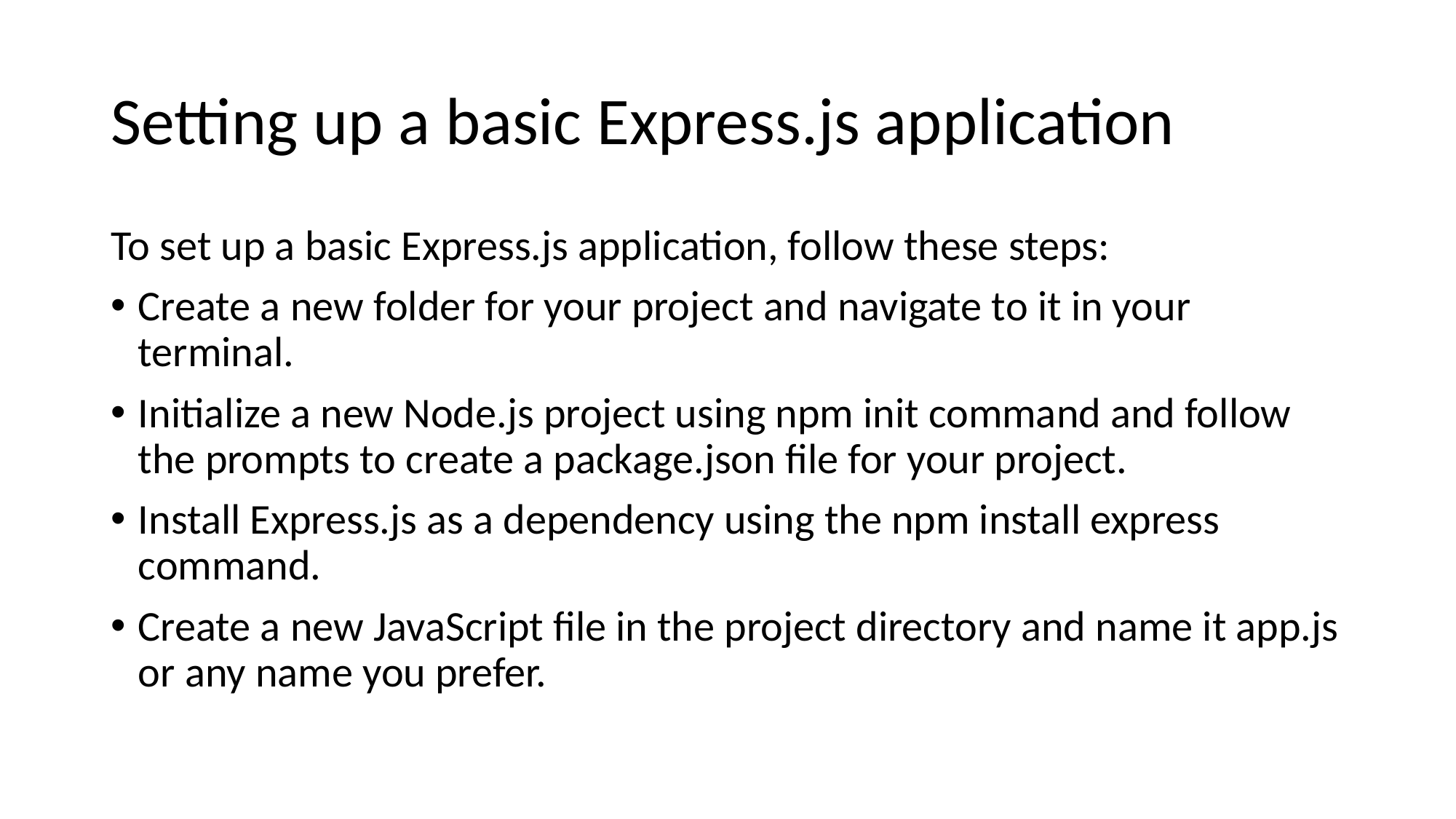

# Setting up a basic Express.js application
To set up a basic Express.js application, follow these steps:
Create a new folder for your project and navigate to it in your terminal.
Initialize a new Node.js project using npm init command and follow the prompts to create a package.json file for your project.
Install Express.js as a dependency using the npm install express command.
Create a new JavaScript file in the project directory and name it app.js or any name you prefer.